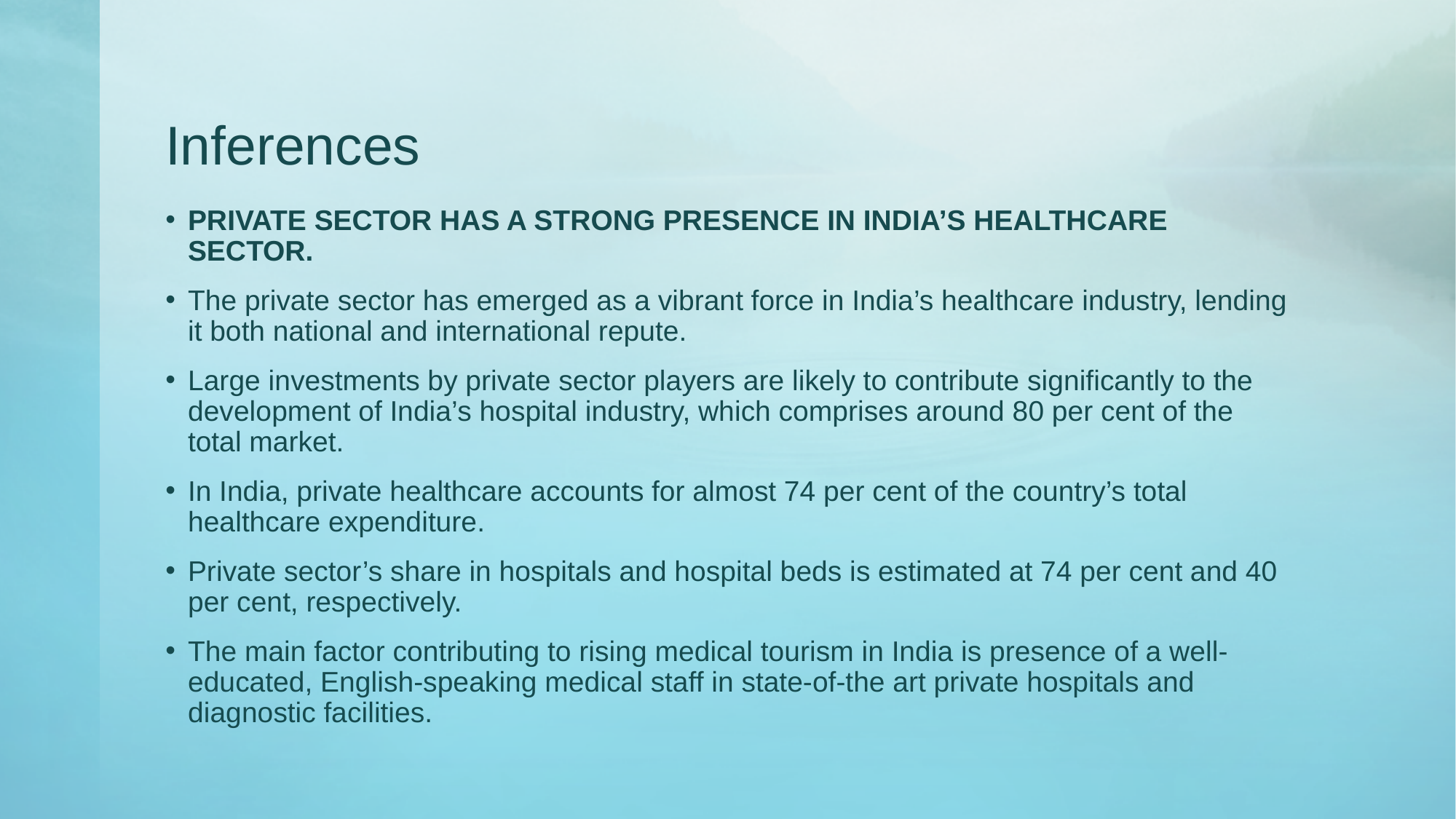

# Inferences
PRIVATE SECTOR HAS A STRONG PRESENCE IN INDIA’S HEALTHCARE SECTOR.
The private sector has emerged as a vibrant force in India’s healthcare industry, lending it both national and international repute.
Large investments by private sector players are likely to contribute significantly to the development of India’s hospital industry, which comprises around 80 per cent of the total market.
In India, private healthcare accounts for almost 74 per cent of the country’s total healthcare expenditure.
Private sector’s share in hospitals and hospital beds is estimated at 74 per cent and 40 per cent, respectively.
The main factor contributing to rising medical tourism in India is presence of a well-educated, English-speaking medical staff in state-of-the art private hospitals and diagnostic facilities.